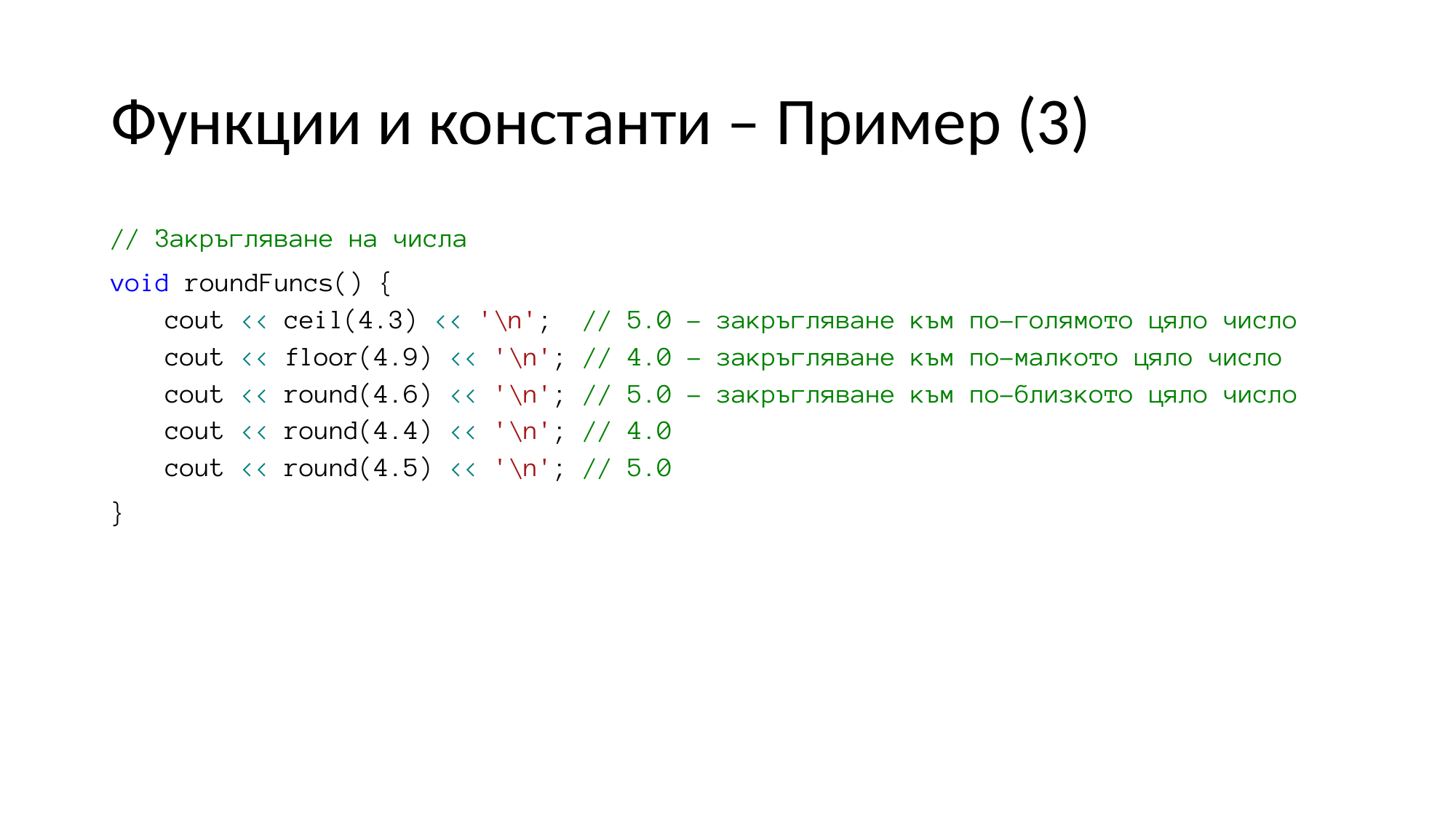

# Функции и константи – Пример (3)
// Закръгляване на числа
void roundFuncs() {
cout << ceil(4.3) << '\n';  // 5.0 - закръгляване към по-голямото цяло число
cout << floor(4.9) << '\n'; // 4.0 - закръгляване към по-малкото цяло число
cout << round(4.6) << '\n'; // 5.0 - закръгляване към по-близкото цяло число
cout << round(4.4) << '\n'; // 4.0
cout << round(4.5) << '\n'; // 5.0
}